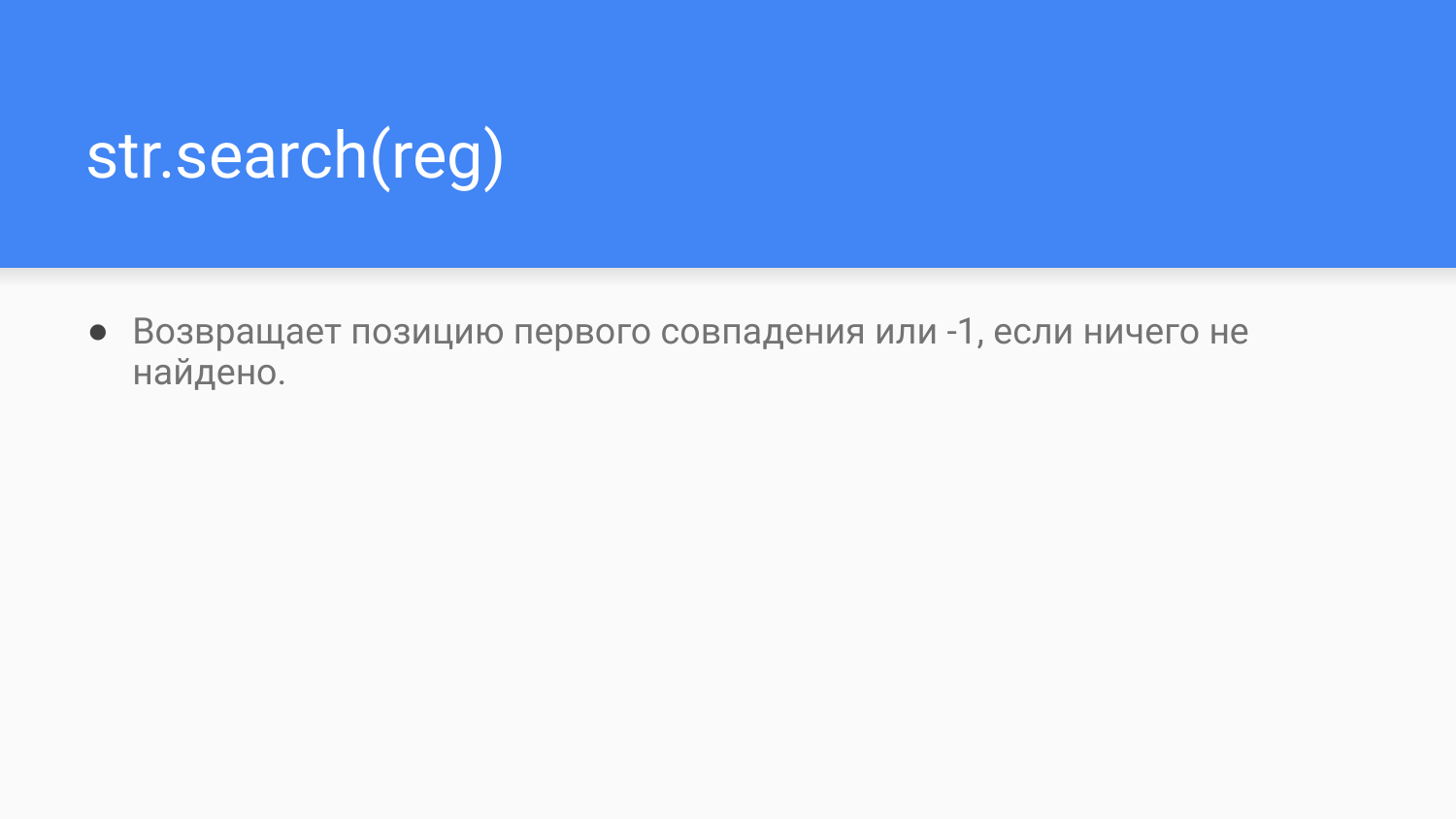

# str.search(reg)
Возвращает позицию первого совпадения или -1, если ничего не найдено.